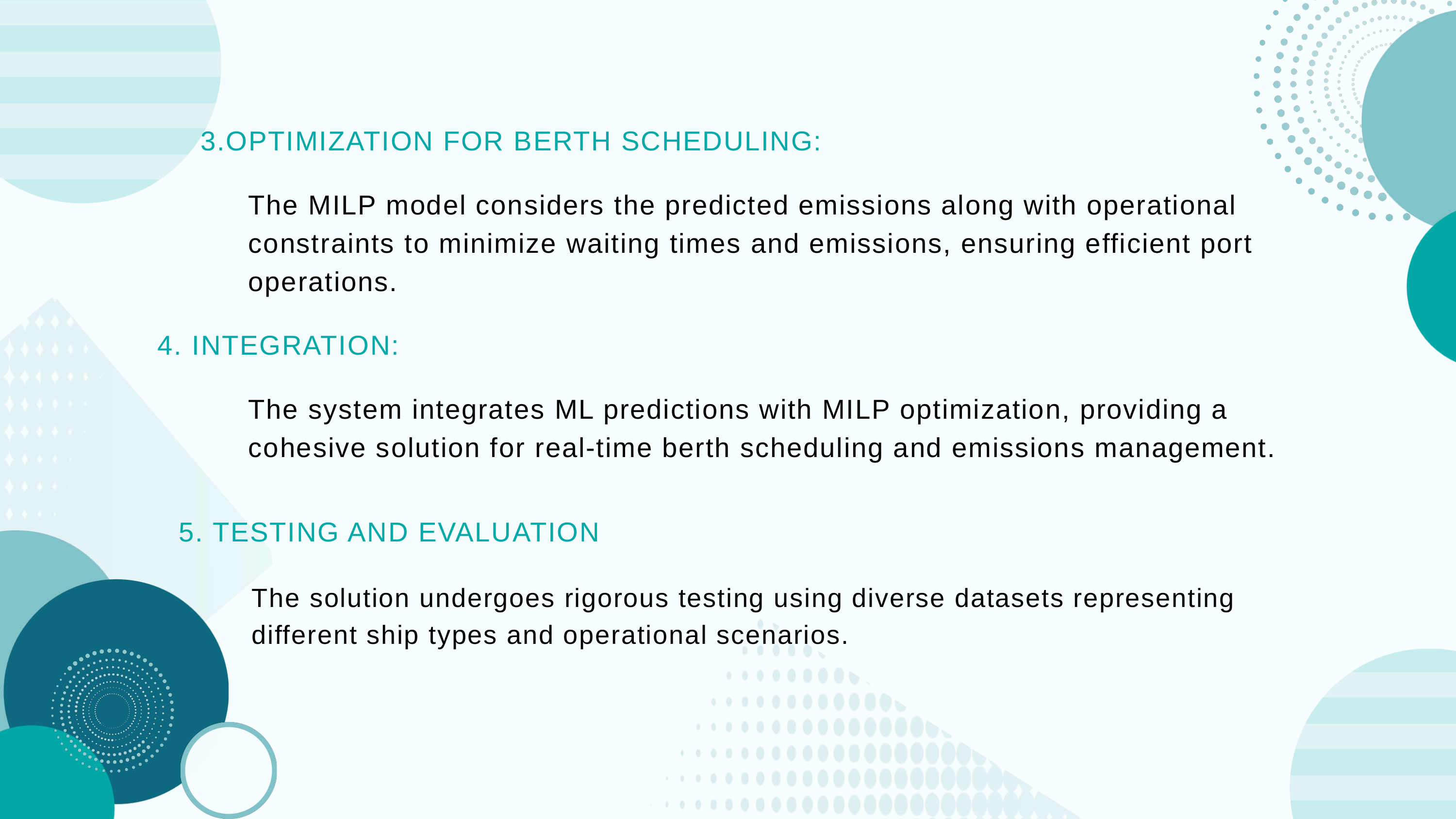

3.OPTIMIZATION FOR BERTH SCHEDULING:
The MILP model considers the predicted emissions along with operational constraints to minimize waiting times and emissions, ensuring efficient port operations.
4. INTEGRATION:
The system integrates ML predictions with MILP optimization, providing a cohesive solution for real-time berth scheduling and emissions management.

5. TESTING AND EVALUATION

The solution undergoes rigorous testing using diverse datasets representing different ship types and operational scenarios.